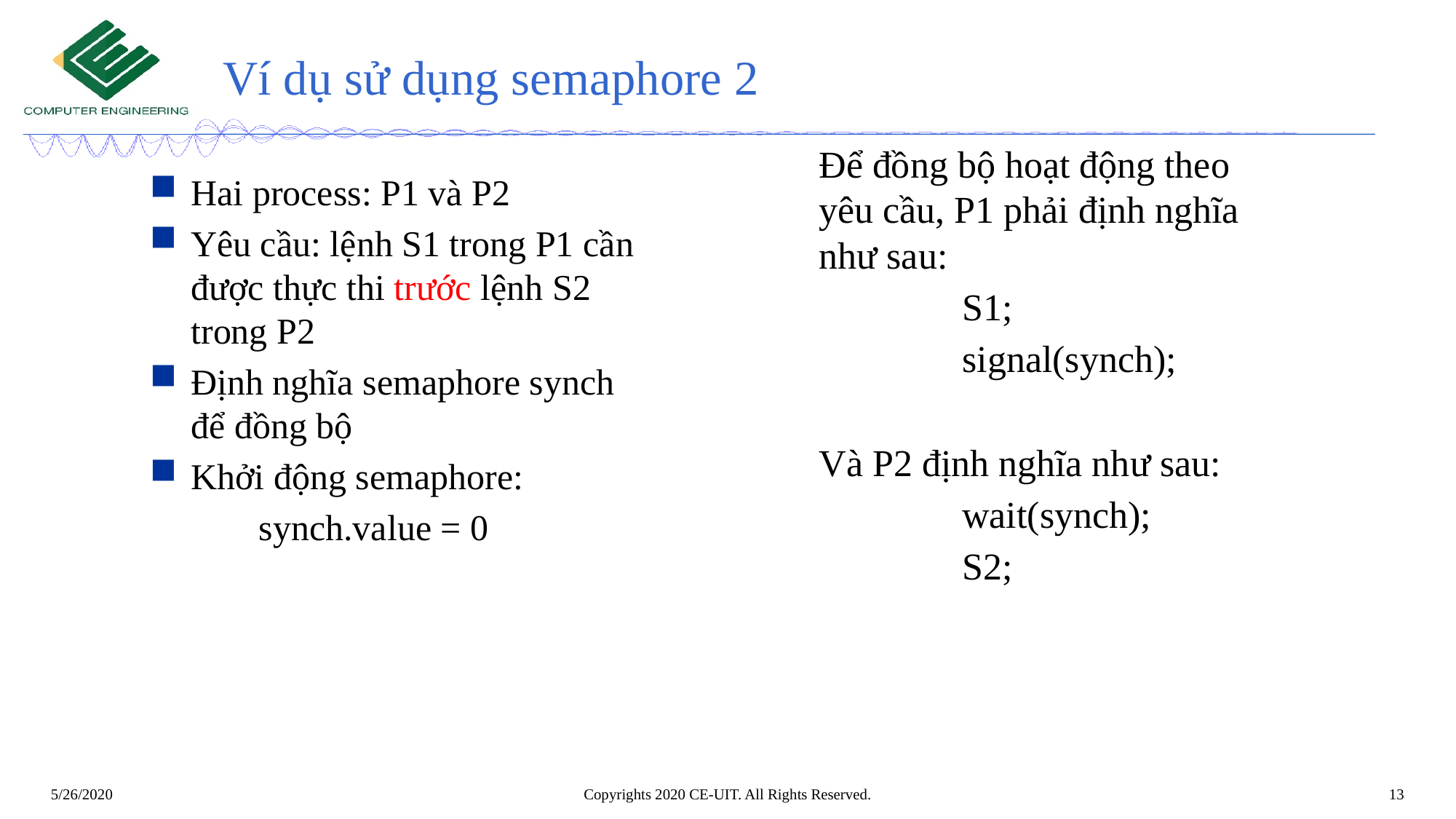

# Ví dụ sử dụng semaphore 2
Để đồng bộ hoạt động theo yêu cầu, P1 phải định nghĩa như sau:
	S1;
	signal(synch);

Và P2 định nghĩa như sau:
	wait(synch);
	S2;
Hai process: P1 và P2
Yêu cầu: lệnh S1 trong P1 cần được thực thi trước lệnh S2 trong P2
Định nghĩa semaphore synch để đồng bộ
Khởi động semaphore:
	synch.value = 0
Copyrights 2020 CE-UIT. All Rights Reserved.
13
5/26/2020